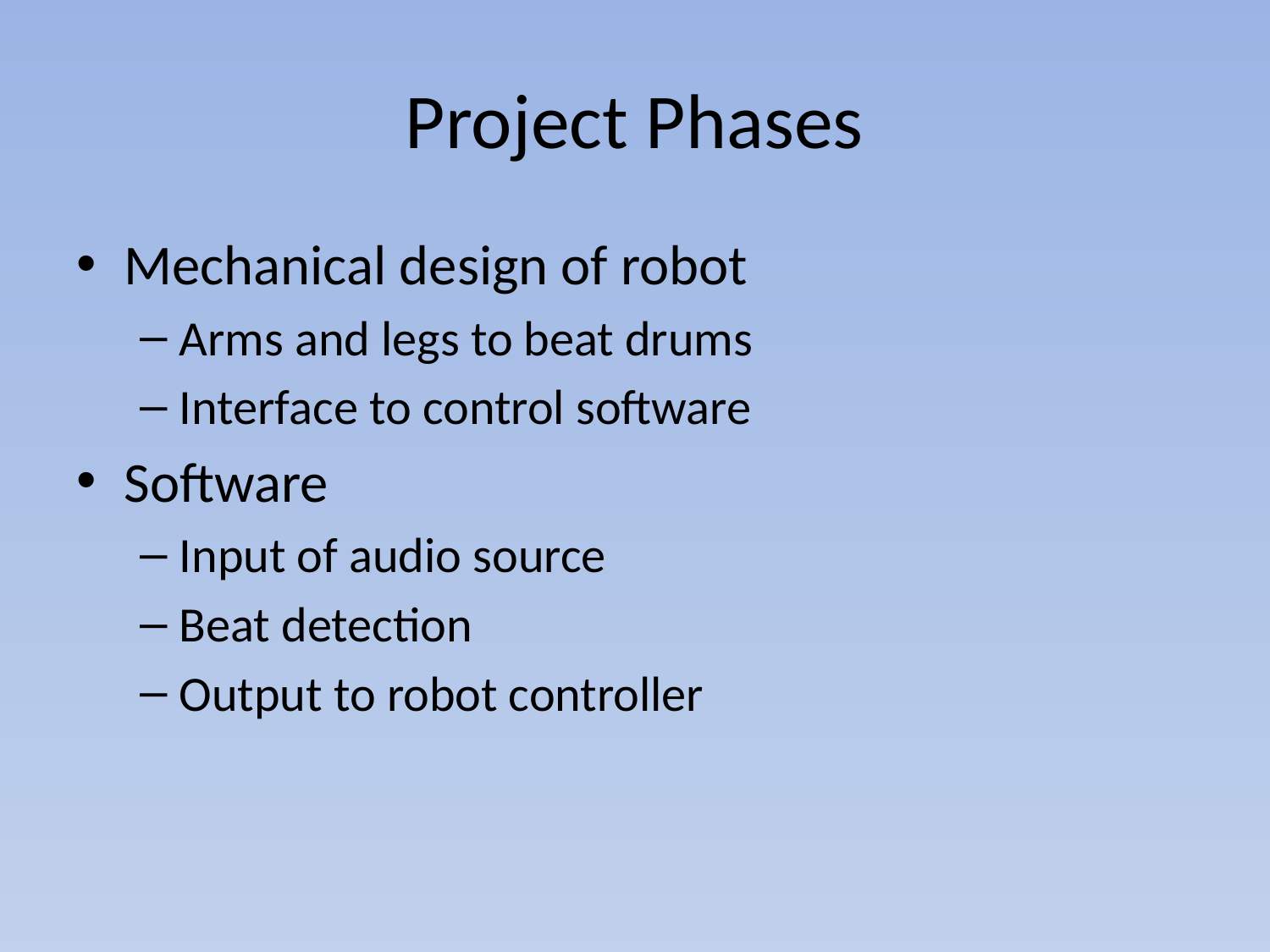

# Project Phases
Mechanical design of robot
Arms and legs to beat drums
Interface to control software
Software
Input of audio source
Beat detection
Output to robot controller